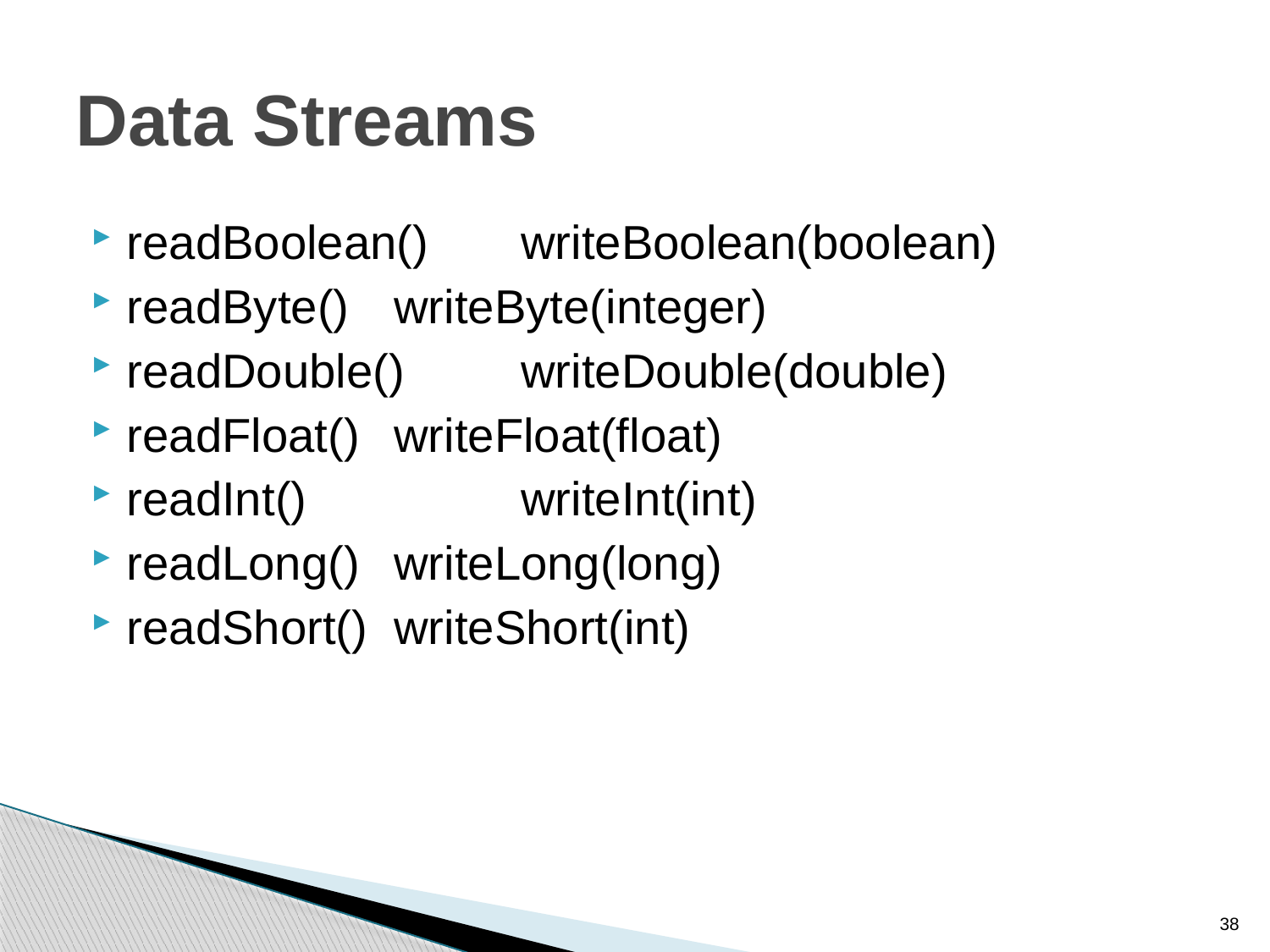

# Data Streams
readBoolean()	 writeBoolean(boolean)
readByte()	 writeByte(integer)
readDouble()	 writeDouble(double)
readFloat()	 writeFloat(float)
readInt()	 	 writeInt(int)
readLong()	 writeLong(long)
readShort()	 writeShort(int)

38